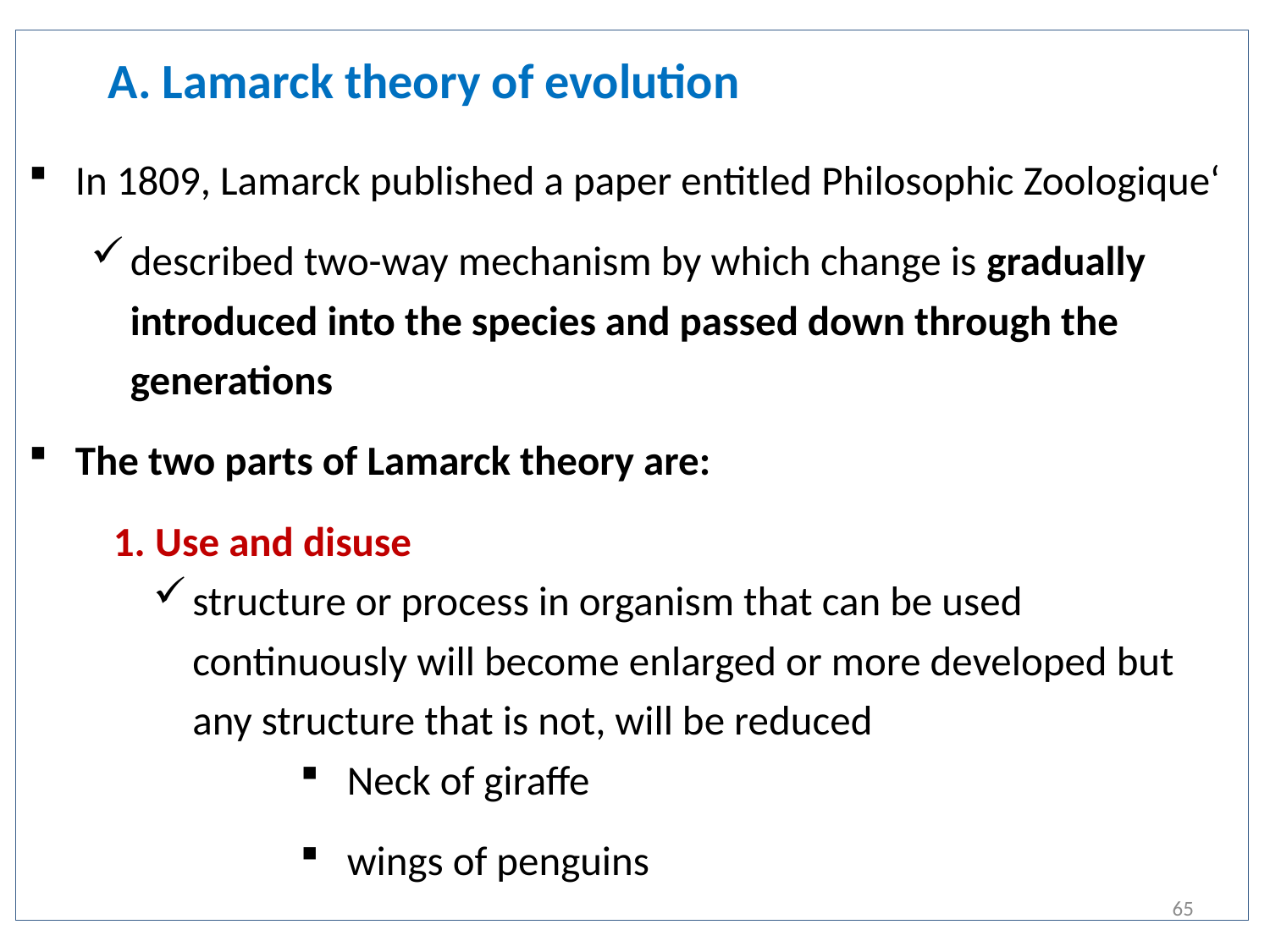

# A. Lamarck theory of evolution
In 1809, Lamarck published a paper entitled Philosophic Zoologique‘
described two-way mechanism by which change is gradually introduced into the species and passed down through the generations
The two parts of Lamarck theory are:
 Use and disuse
structure or process in organism that can be used continuously will become enlarged or more developed but any structure that is not, will be reduced
Neck of giraffe
wings of penguins
65